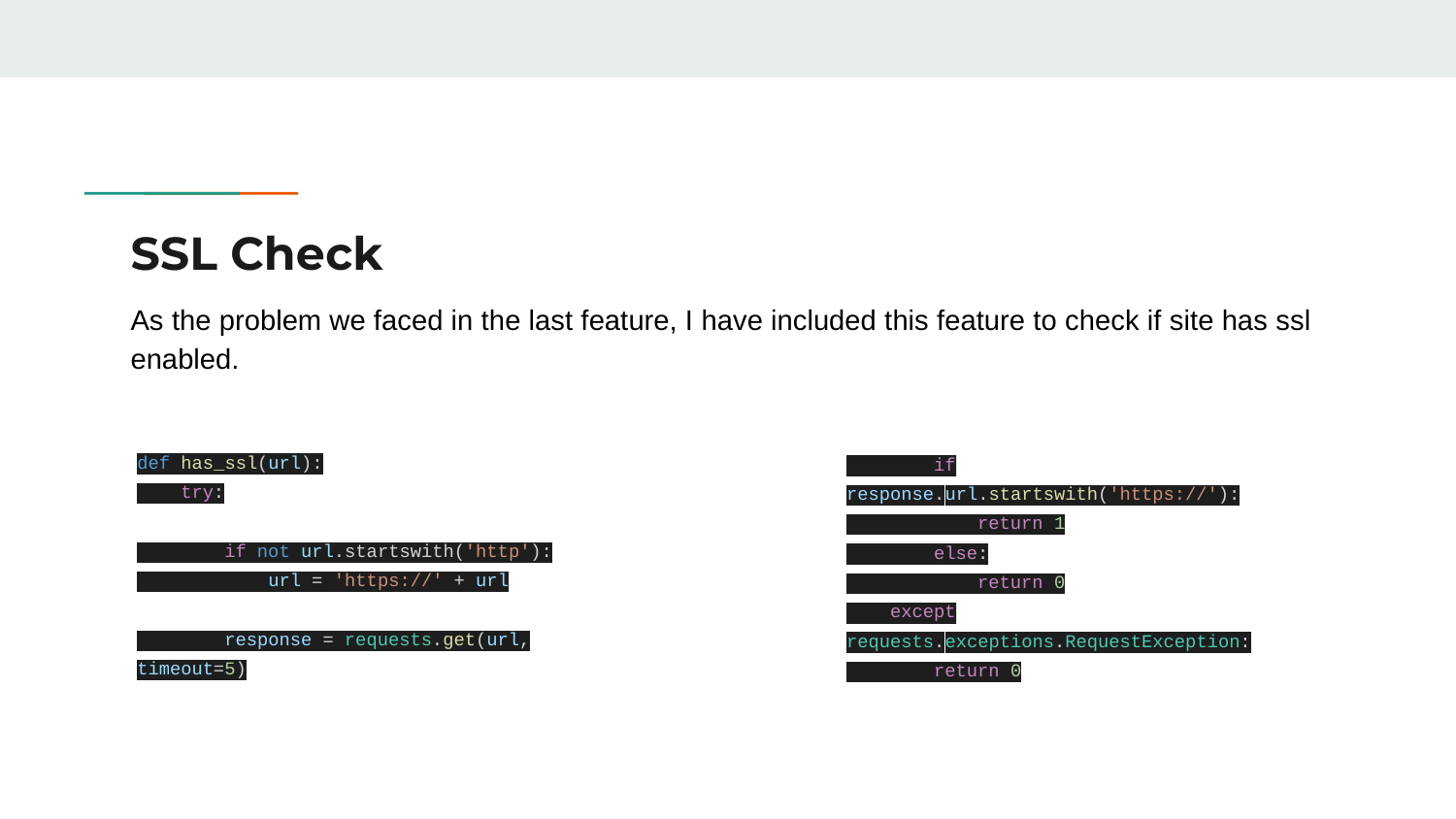

# SSL Check
As the problem we faced in the last feature, I have included this feature to check if site has ssl enabled.

        if response.url.startswith('https://'):
            return 1
        else:
            return 0
    except requests.exceptions.RequestException:
        return 0
def has_ssl(url):
    try:

        if not url.startswith('http'):
            url = 'https://' + url

        response = requests.get(url, timeout=5)